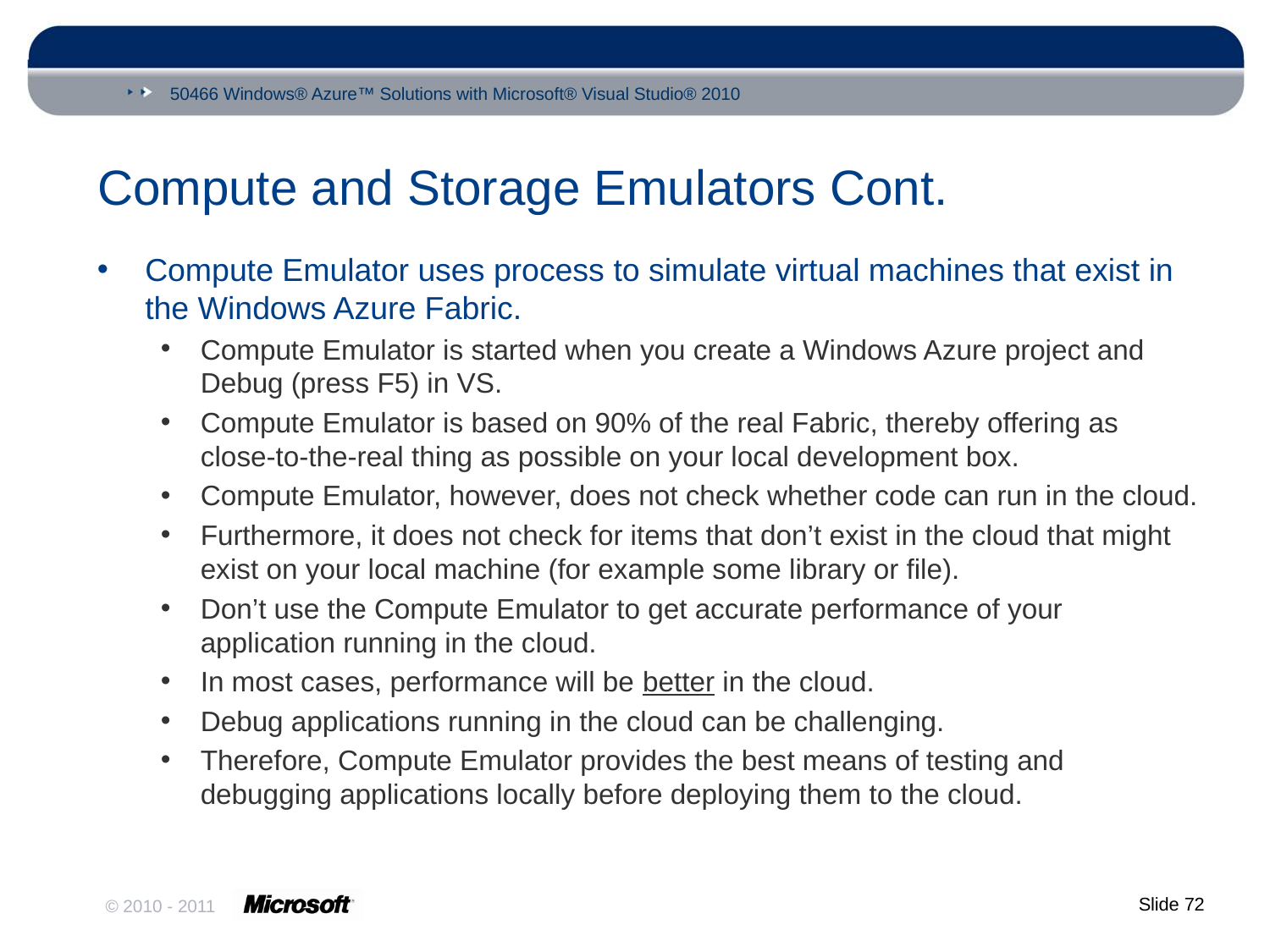

# Compute and Storage Emulators Cont.
Compute Emulator uses process to simulate virtual machines that exist in the Windows Azure Fabric.
Compute Emulator is started when you create a Windows Azure project and Debug (press F5) in VS.
Compute Emulator is based on 90% of the real Fabric, thereby offering as close-to-the-real thing as possible on your local development box.
Compute Emulator, however, does not check whether code can run in the cloud.
Furthermore, it does not check for items that don’t exist in the cloud that might exist on your local machine (for example some library or file).
Don’t use the Compute Emulator to get accurate performance of your application running in the cloud.
In most cases, performance will be better in the cloud.
Debug applications running in the cloud can be challenging.
Therefore, Compute Emulator provides the best means of testing and debugging applications locally before deploying them to the cloud.